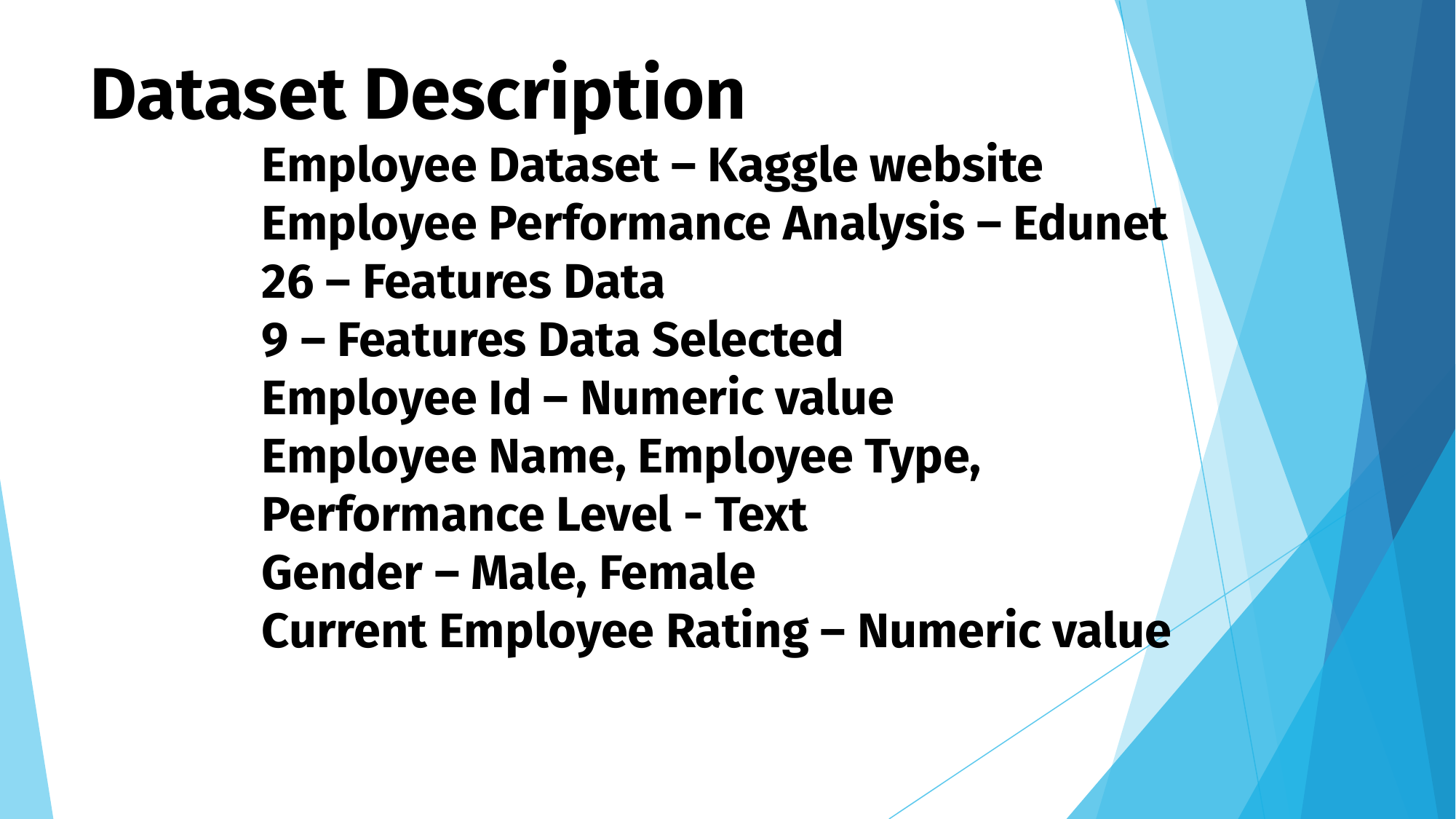

# Dataset Description Employee Dataset – Kaggle website Employee Performance Analysis – Edunet 26 – Features Data 9 – Features Data Selected Employee Id – Numeric value Employee Name, Employee Type, Performance Level - Text Gender – Male, Female Current Employee Rating – Numeric value